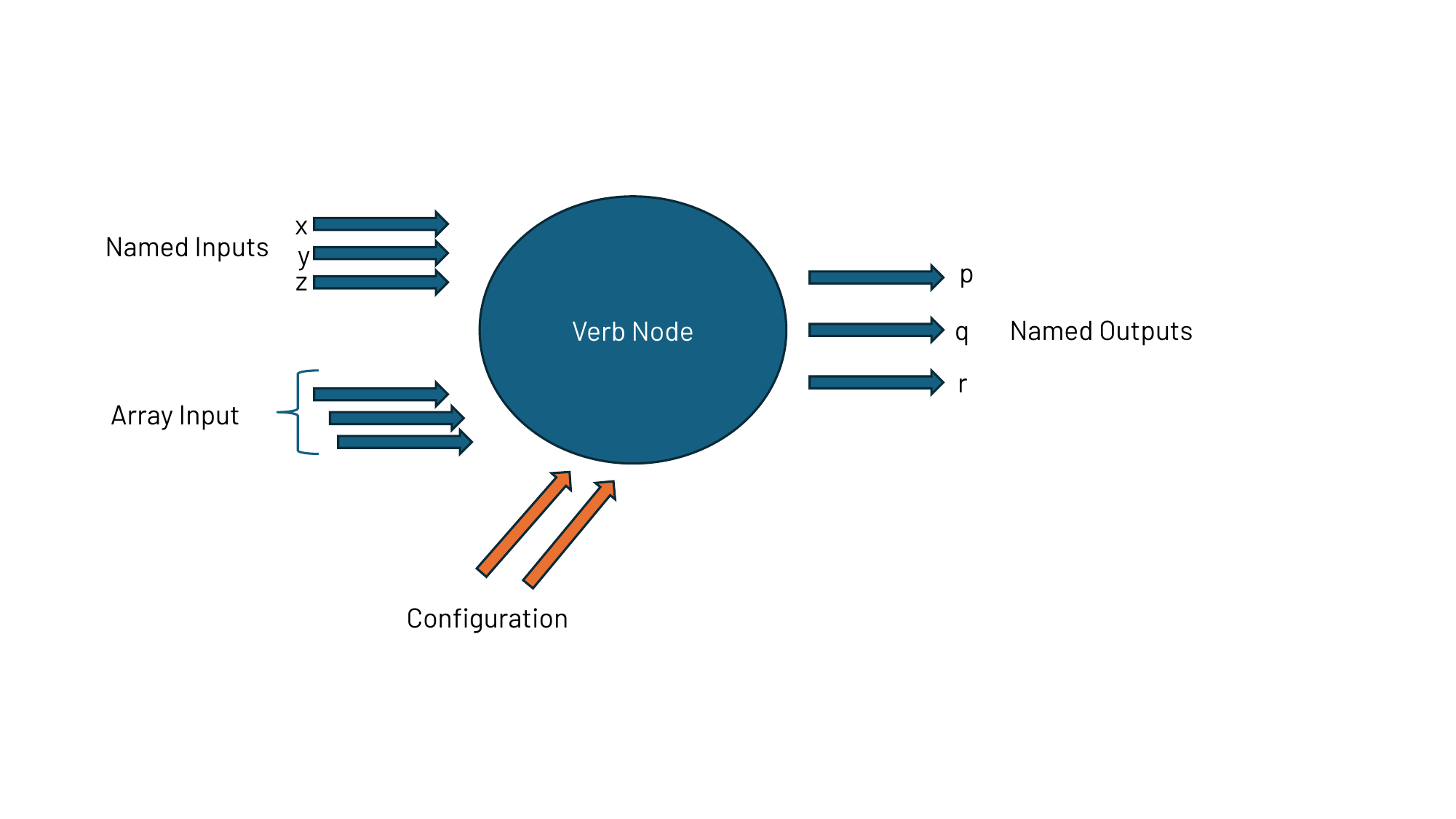

Verb Node
x

Named Inputs
y

p
z

q
Named Outputs

r

Array Input

Configuration